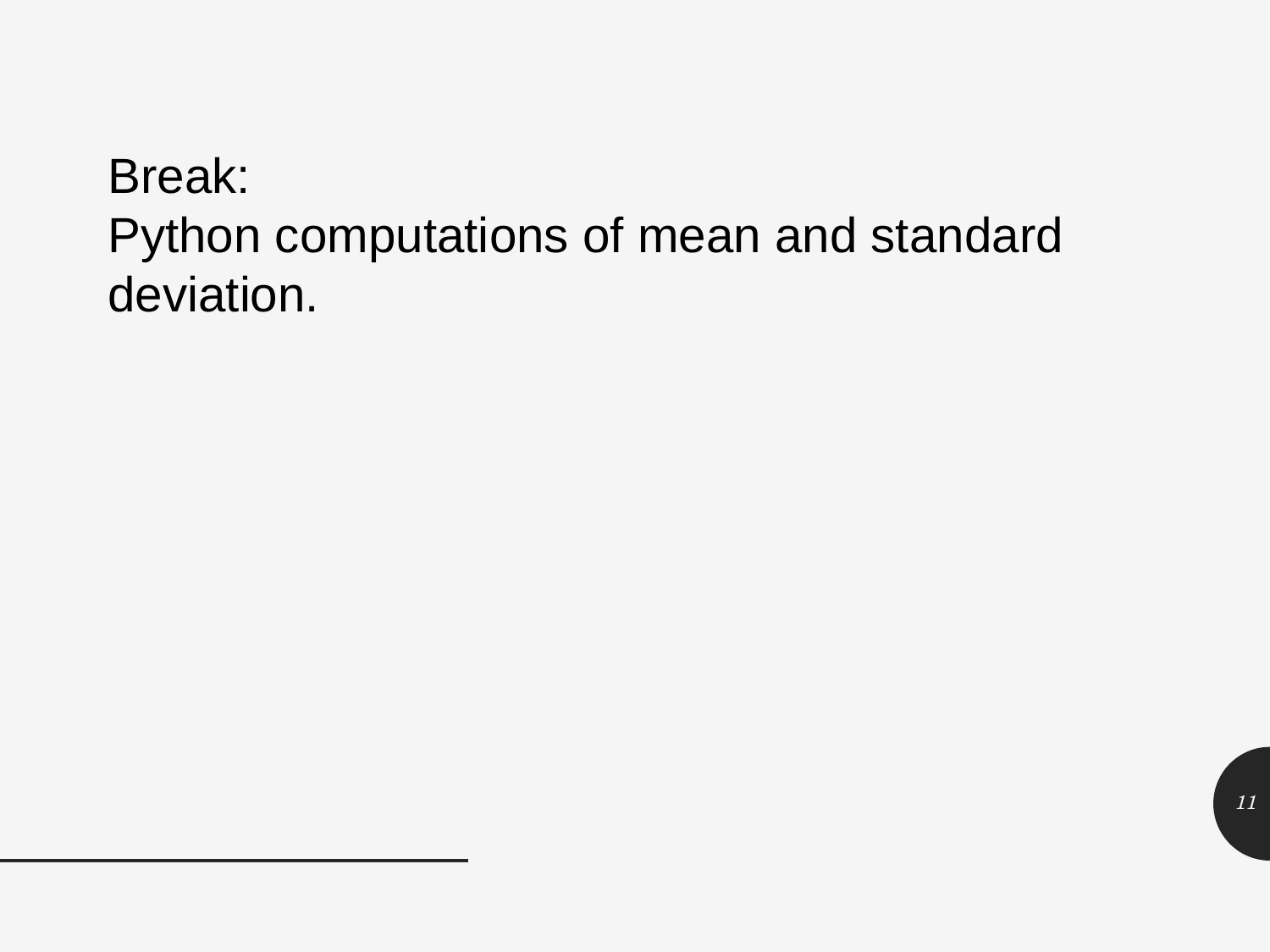

Break:
Python computations of mean and standard deviation.
11